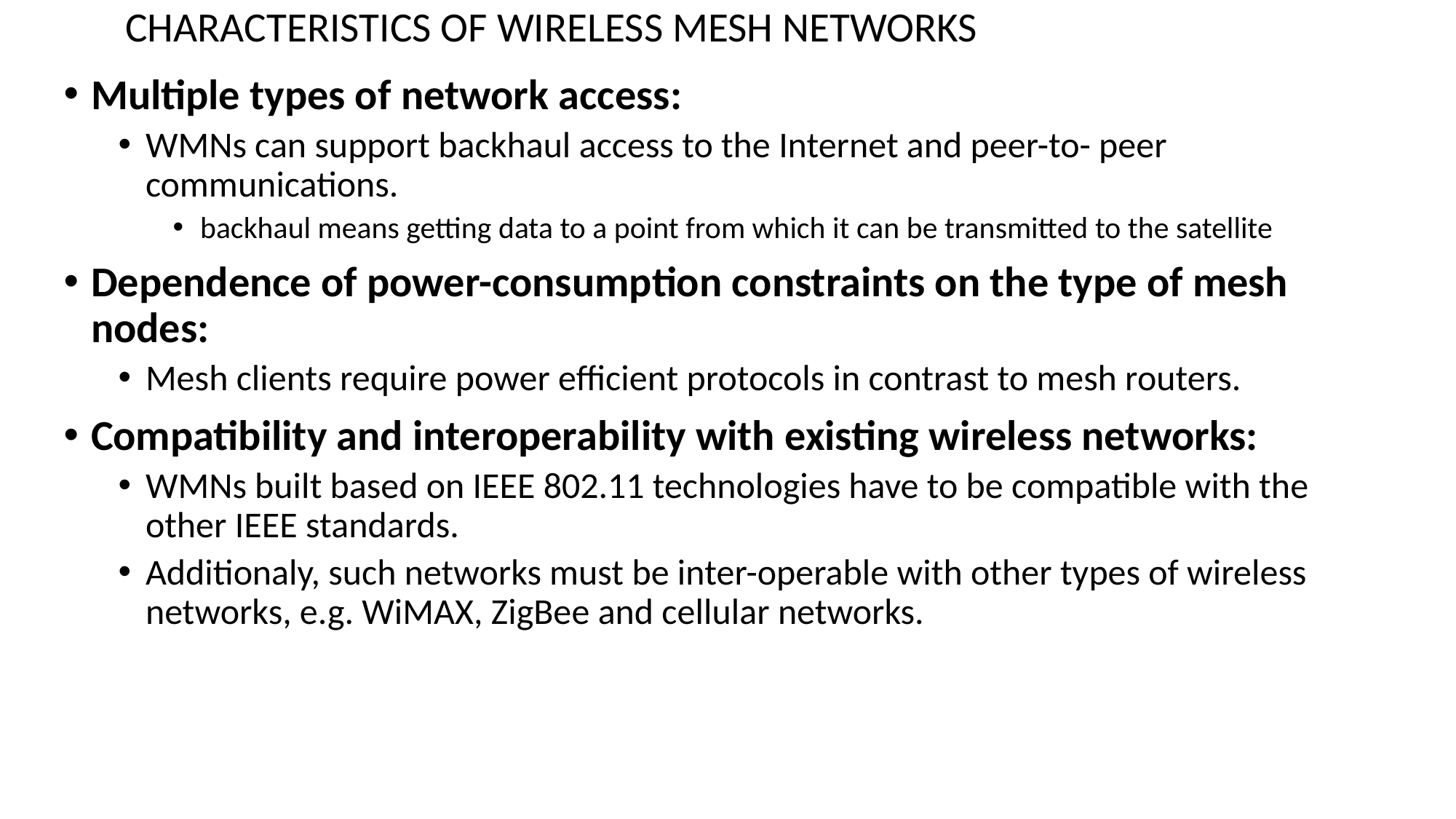

# CHARACTERISTICS OF WIRELESS MESH NETWORKS
Multiple types of network access:
WMNs can support backhaul access to the Internet and peer-to- peer communications.
backhaul means getting data to a point from which it can be transmitted to the satellite
Dependence of power-consumption constraints on the type of mesh nodes:
Mesh clients require power efficient protocols in contrast to mesh routers.
Compatibility and interoperability with existing wireless networks:
WMNs built based on IEEE 802.11 technologies have to be compatible with the other IEEE standards.
Additionaly, such networks must be inter-operable with other types of wireless networks, e.g. WiMAX, ZigBee and cellular networks.